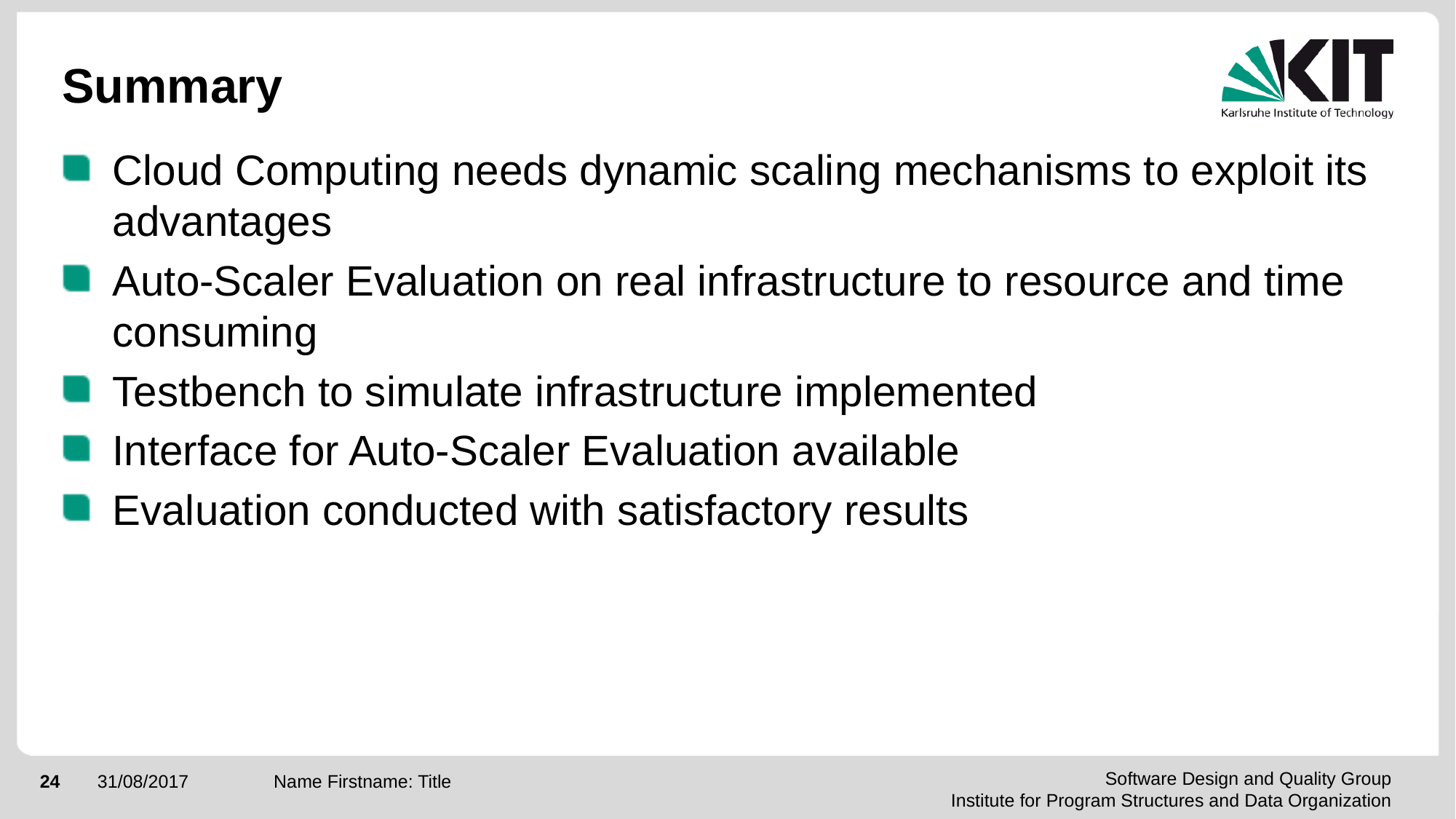

# Summary
Cloud Computing needs dynamic scaling mechanisms to exploit its advantages
Auto-Scaler Evaluation on real infrastructure to resource and time consuming
Testbench to simulate infrastructure implemented
Interface for Auto-Scaler Evaluation available
Evaluation conducted with satisfactory results